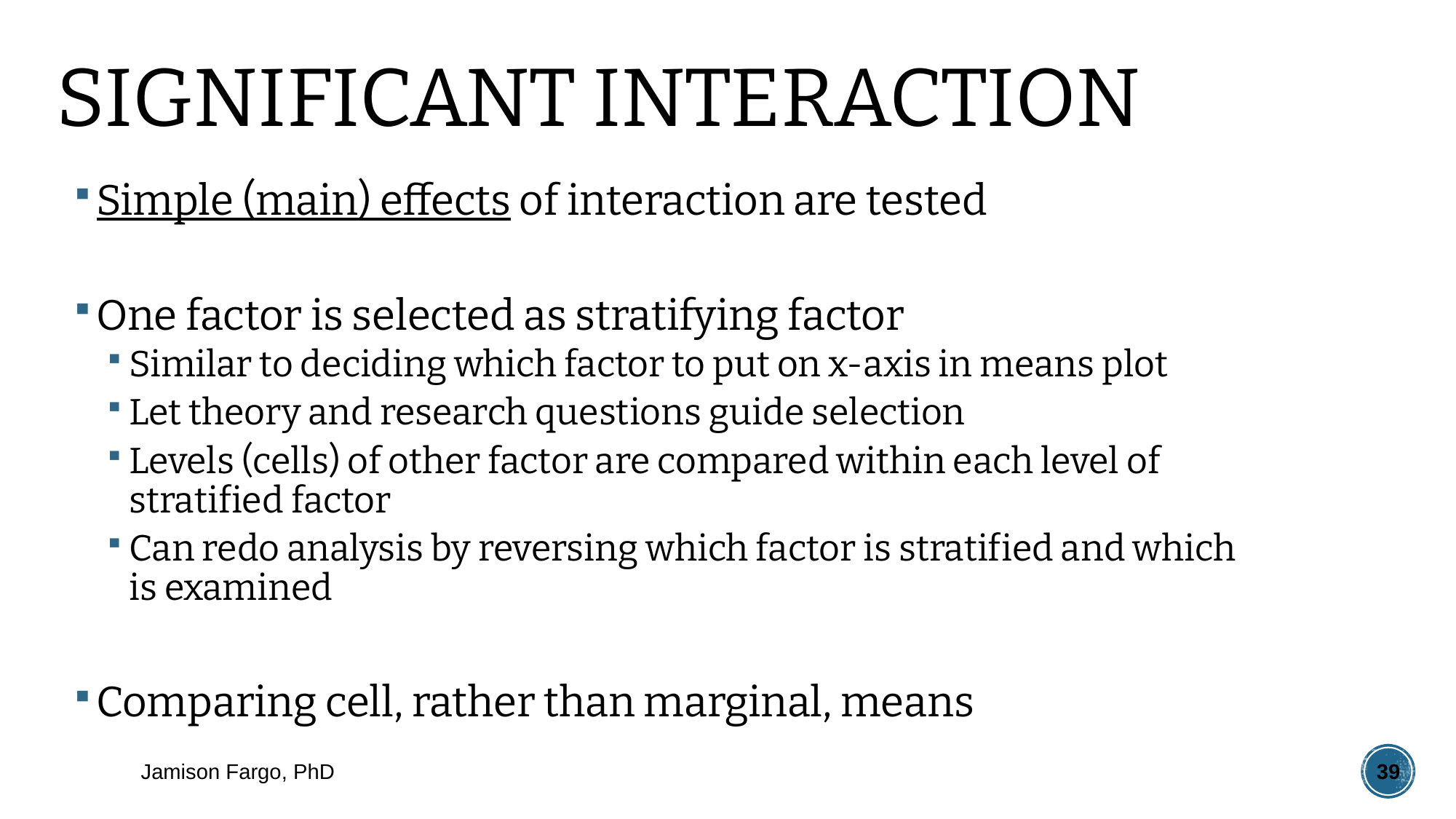

# Significant Interaction
Simple (main) effects of interaction are tested

One factor is selected as stratifying factor
Similar to deciding which factor to put on x-axis in means plot
Let theory and research questions guide selection
Levels (cells) of other factor are compared within each level of stratified factor
Can redo analysis by reversing which factor is stratified and which is examined

Comparing cell, rather than marginal, means
Jamison Fargo, PhD
39